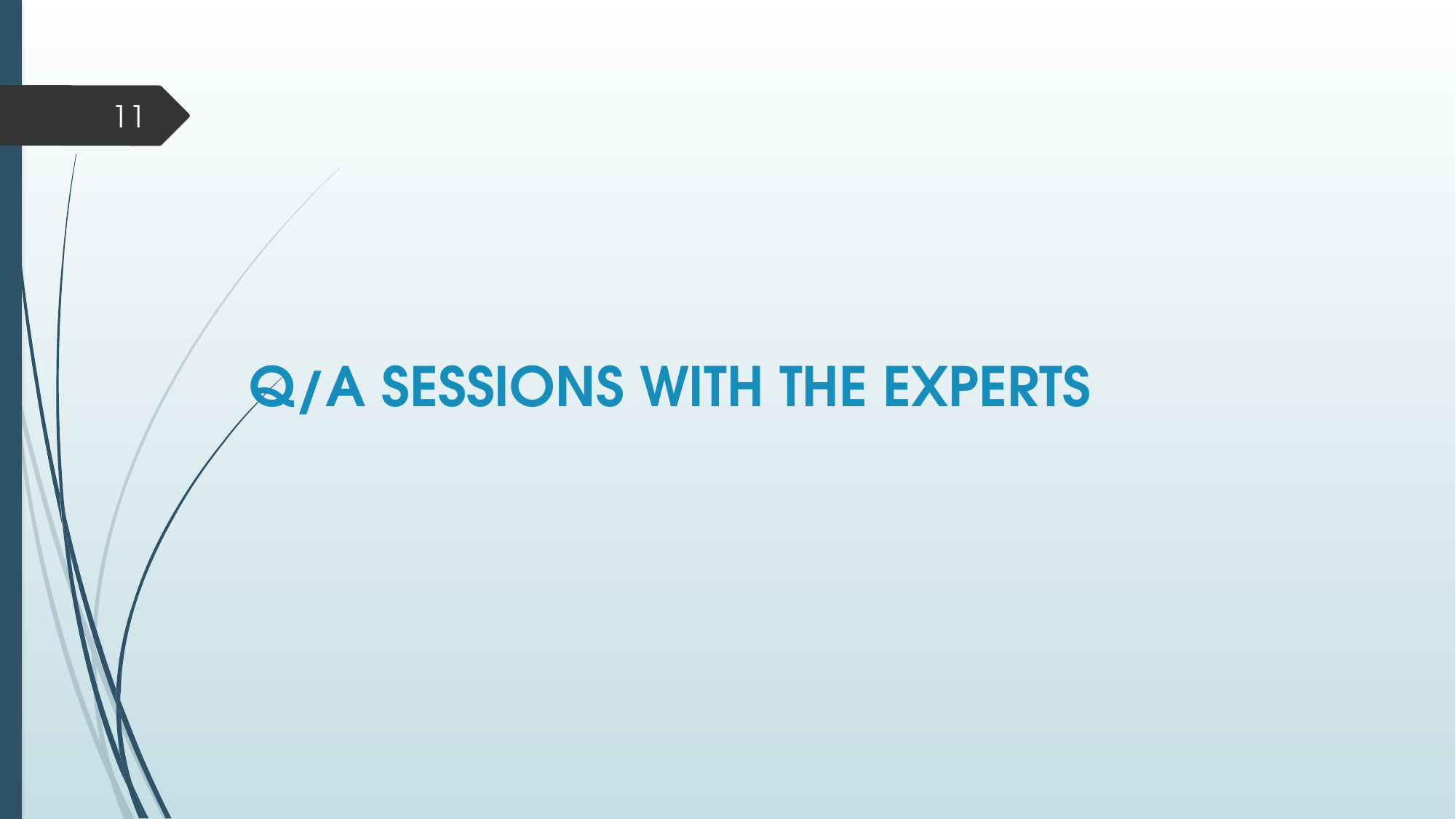

11
# Q/A SESSIONS WITH THE EXPERTS